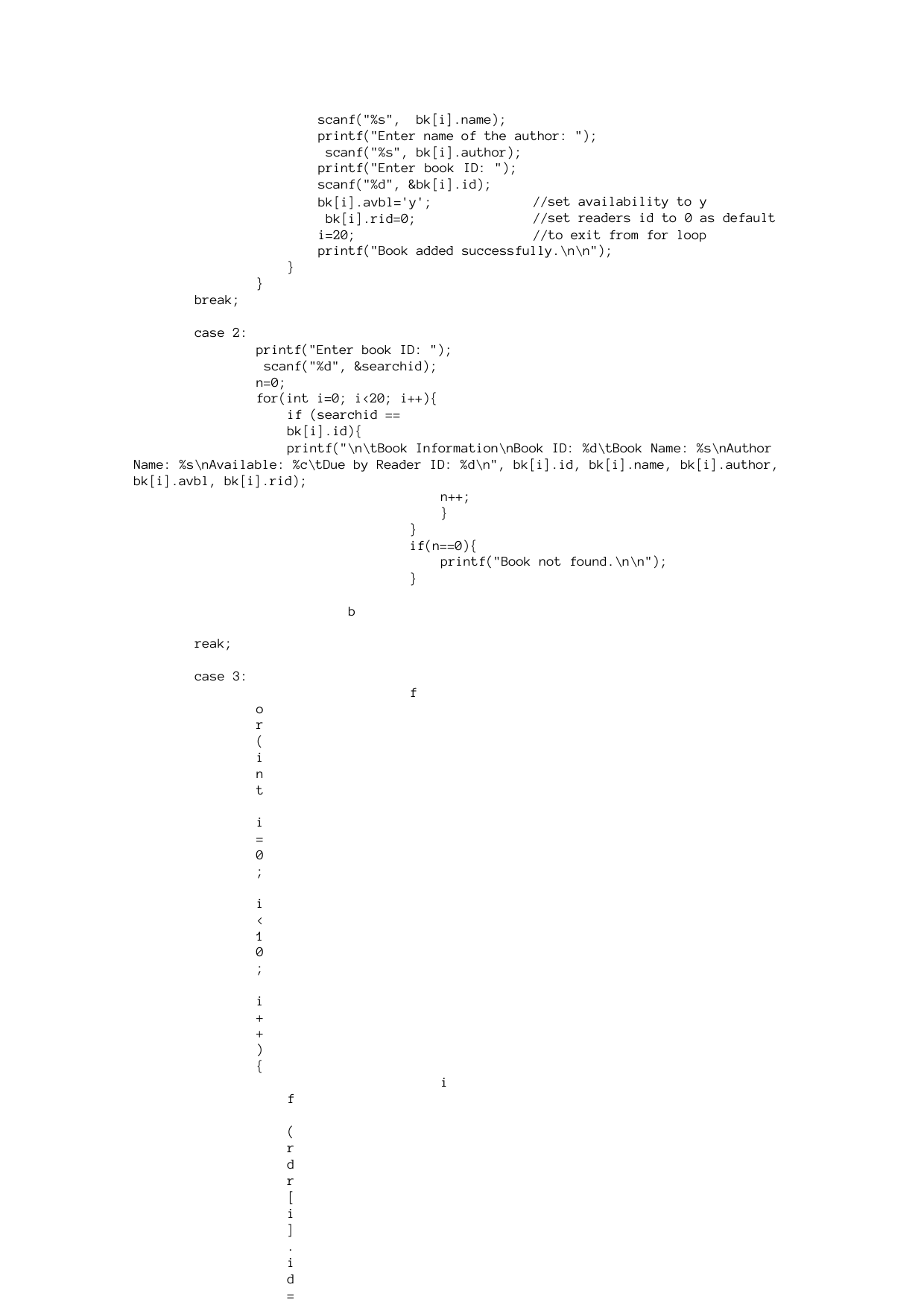

scanf("%s", bk[i].name);  printf("Enter name of the author: ");  scanf("%s", bk[i].author);  printf("Enter book ID: ");  scanf("%d", &bk[i].id);
bk[i].avbl='y';  bk[i].rid=0;  i=20;
//set availability to y
//set readers id to 0 as default
//to exit from for loop
printf("Book added successfully.\n\n");
}
}
break;

case 2:
printf("Enter book ID: ");  scanf("%d", &searchid);  n=0;
for(int i=0; i<20; i++){
if (searchid == bk[i].id){
printf("\n\tBook Information\nBook ID: %d\tBook Name: %s\nAuthor  Name: %s\nAvailable: %c\tDue by Reader ID: %d\n", bk[i].id, bk[i].name, bk[i].author,  bk[i].avbl, bk[i].rid);
n++;
}
}
if(n==0){
printf("Book not found.\n\n");
}
break;  case 3:
for(int i=0; i<10; i++){
if (rdr[i].id==0){	// to search empty space in rdr
array
printf("Enter Reader's name: ");  scanf("%s", rdr[i].name);  printf("Enter Reader id: ");  scanf("%d", &rdr[i].id);  rdr[i].due='n';
rdr[i].dbid=0;
i=10;
printf("Reader added successfully.\n\n");
}
}
break;

case 4:
printf("Enter Reader ID: ");  scanf("%d", &searchid);  n=0;
for(int i=0; i<10; i++){
if (searchid==rdr[i].id){
printf("\n\tReader Information\nReader ID: %d\tReader Name:
%s\nDue: %c\t\tDue book ID: %d\n", rdr[i].id, rdr[i].name, rdr[i].due, rdr[i].dbid);  n++;
}
}
if(n==0){
printf("Reader not found.\n\n");
}
break;

case 5:
printf("Enter book ID: ");  scanf("%d", &searchid);